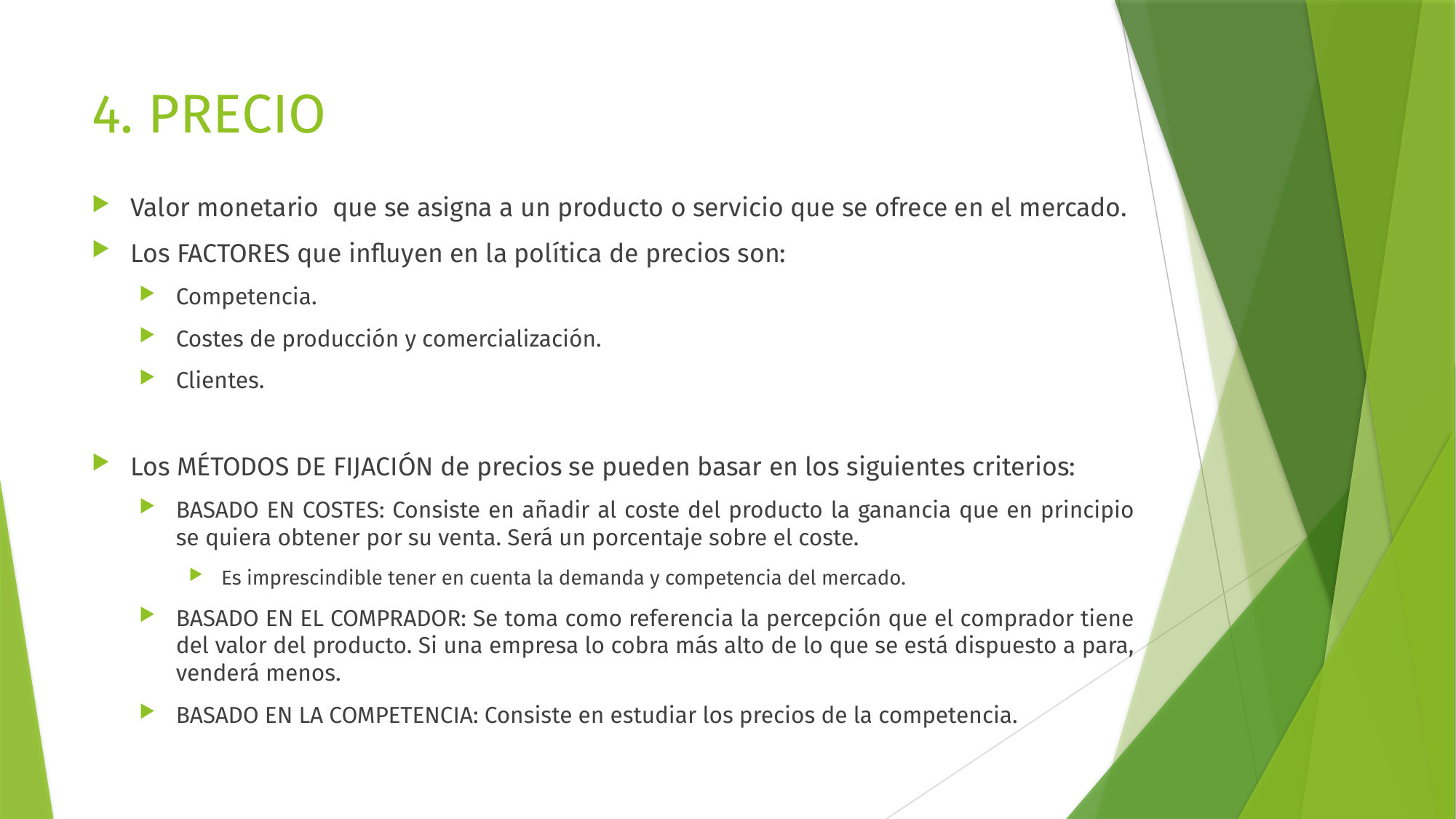

# 4. PRECIO
Valor monetario  que se asigna a un producto o servicio que se ofrece en el mercado.
Los FACTORES que influyen en la política de precios son:
Competencia.
Costes de producción y comercialización.
Clientes.

Los MÉTODOS DE FIJACIÓN de precios se pueden basar en los siguientes criterios:
BASADO EN COSTES: Consiste en añadir al coste del producto la ganancia que en principio se quiera obtener por su venta. Será un porcentaje sobre el coste.
Es imprescindible tener en cuenta la demanda y competencia del mercado.
BASADO EN EL COMPRADOR: Se toma como referencia la percepción que el comprador tiene del valor del producto. Si una empresa lo cobra más alto de lo que se está dispuesto a para, venderá menos.
BASADO EN LA COMPETENCIA: Consiste en estudiar los precios de la competencia.